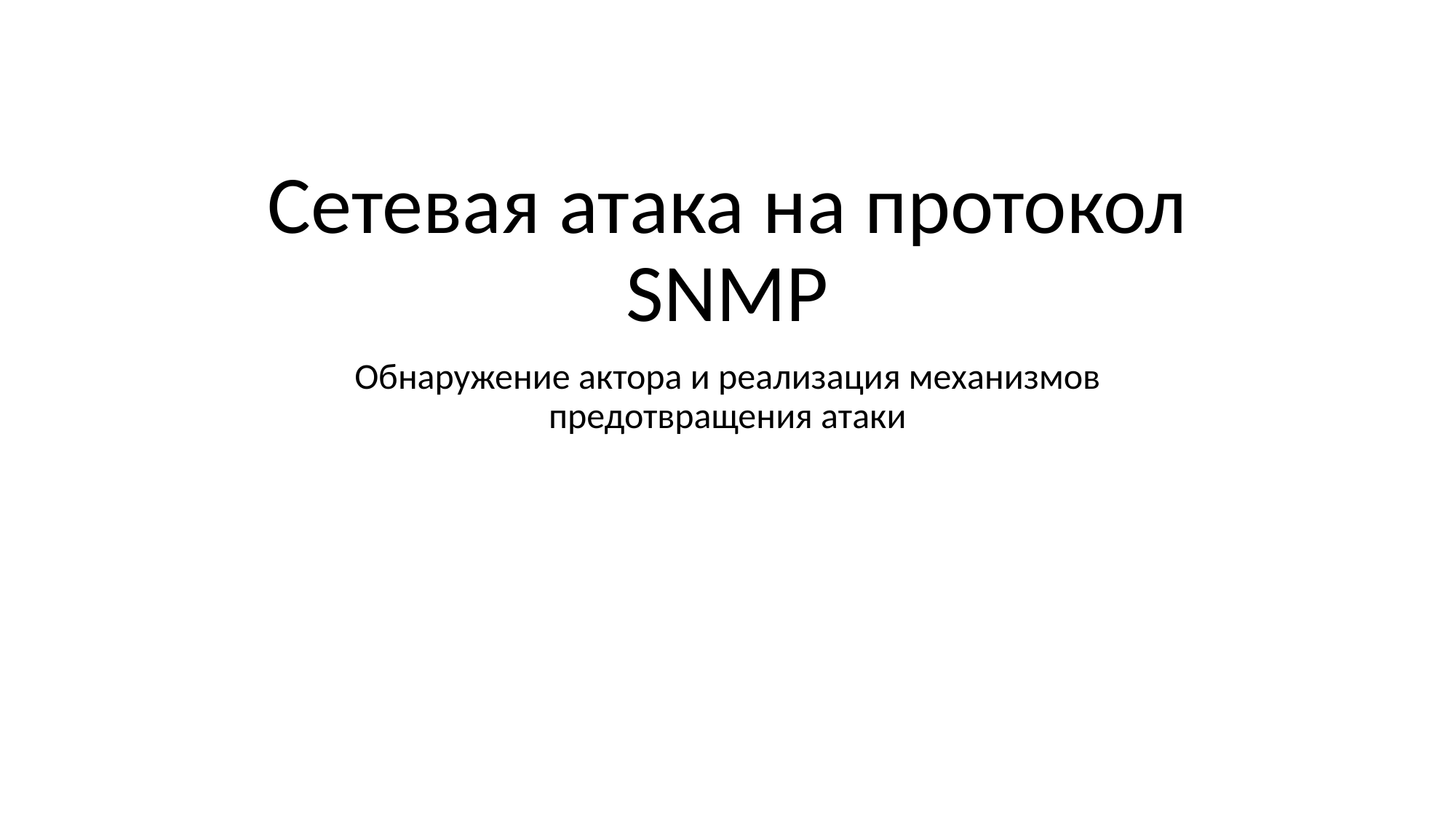

# Сетевая атака на протокол SNMP
Обнаружение актора и реализация механизмов предотвращения атаки